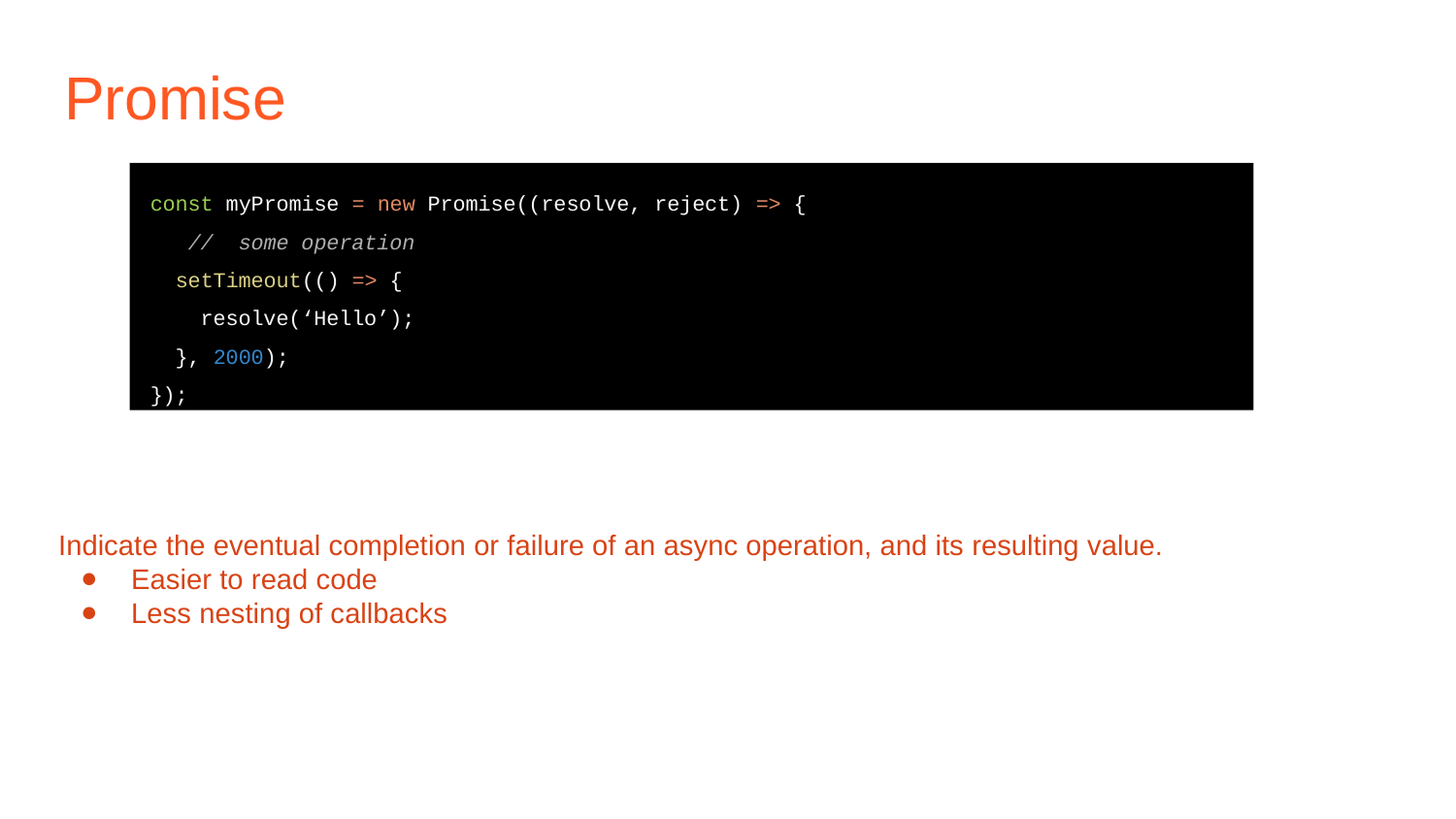

# Promise
const myPromise = new Promise((resolve, reject) => {
   //  some operation
  setTimeout(() => {
    resolve(‘Hello’);
  }, 2000);
});
Indicate the eventual completion or failure of an async operation, and its resulting value.
Easier to read code
Less nesting of callbacks